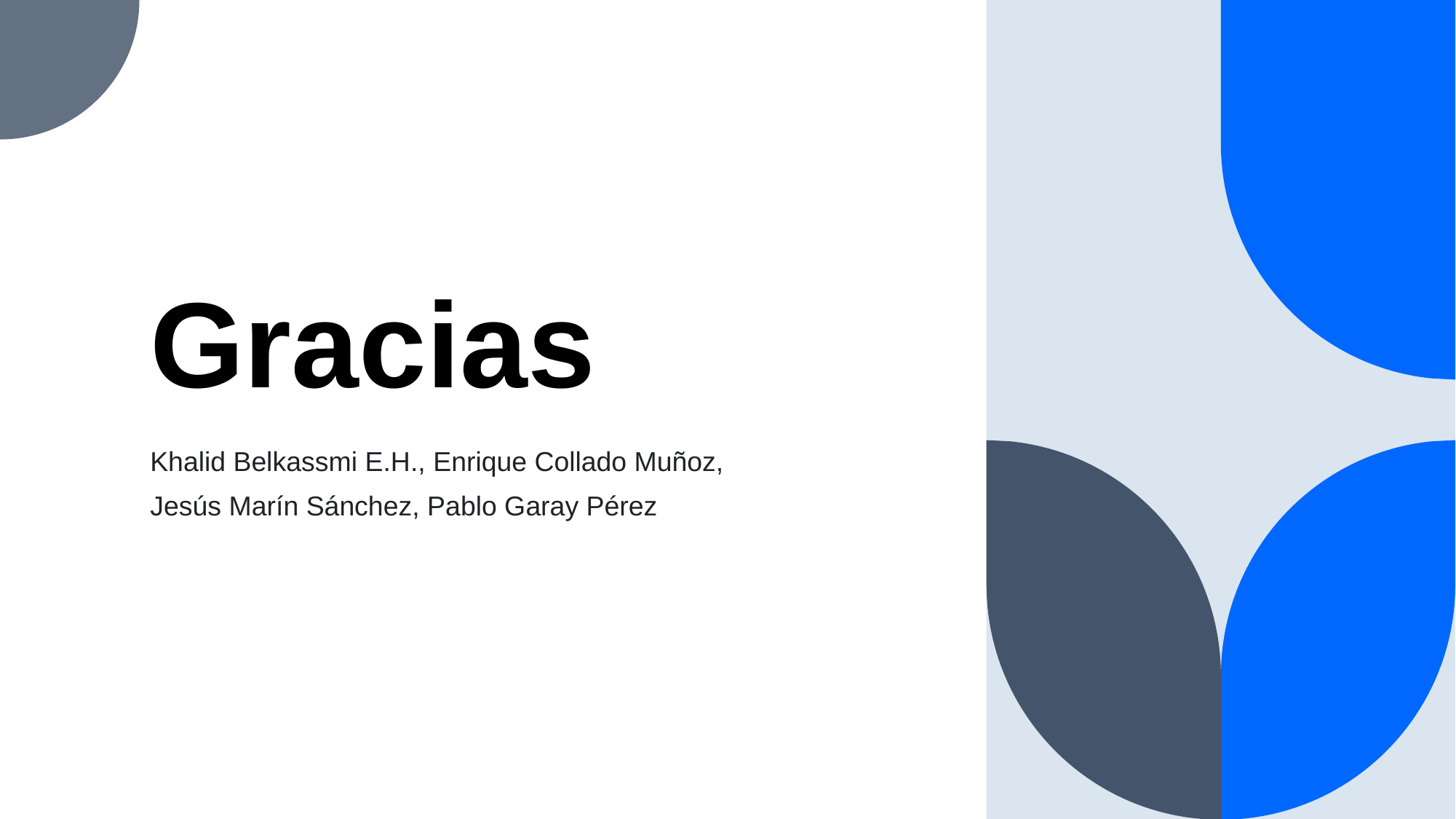

# Gracias
Khalid Belkassmi E.H., Enrique Collado Muñoz,
Jesús Marín Sánchez, Pablo Garay Pérez